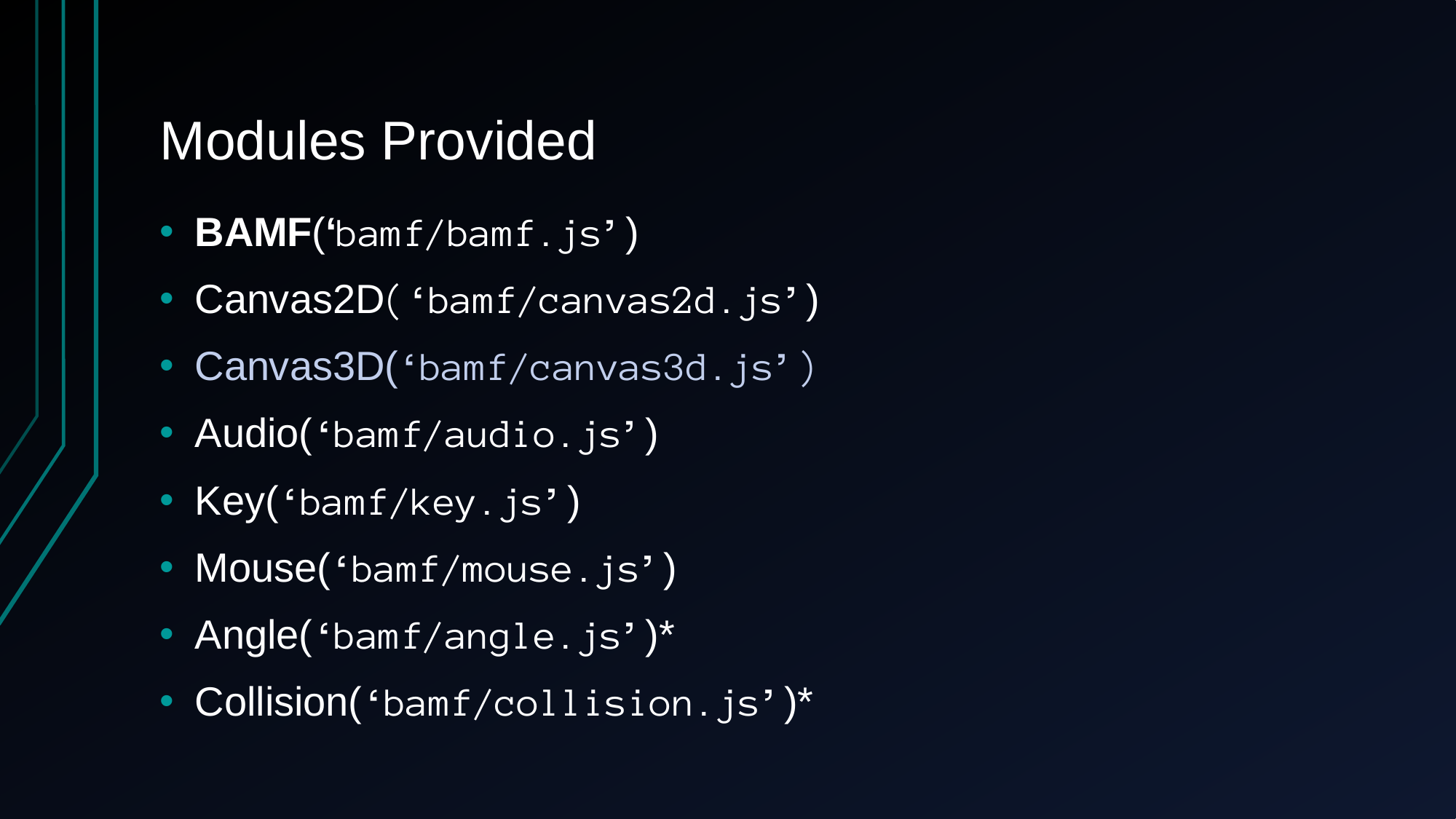

# Modules Provided
BAMF(‘bamf/bamf.js’)
Canvas2D(‘bamf/canvas2d.js’)
Canvas3D(‘bamf/canvas3d.js’)
Audio(‘bamf/audio.js’)
Key(‘bamf/key.js’)
Mouse(‘bamf/mouse.js’)
Angle(‘bamf/angle.js’)*
Collision(‘bamf/collision.js’)*